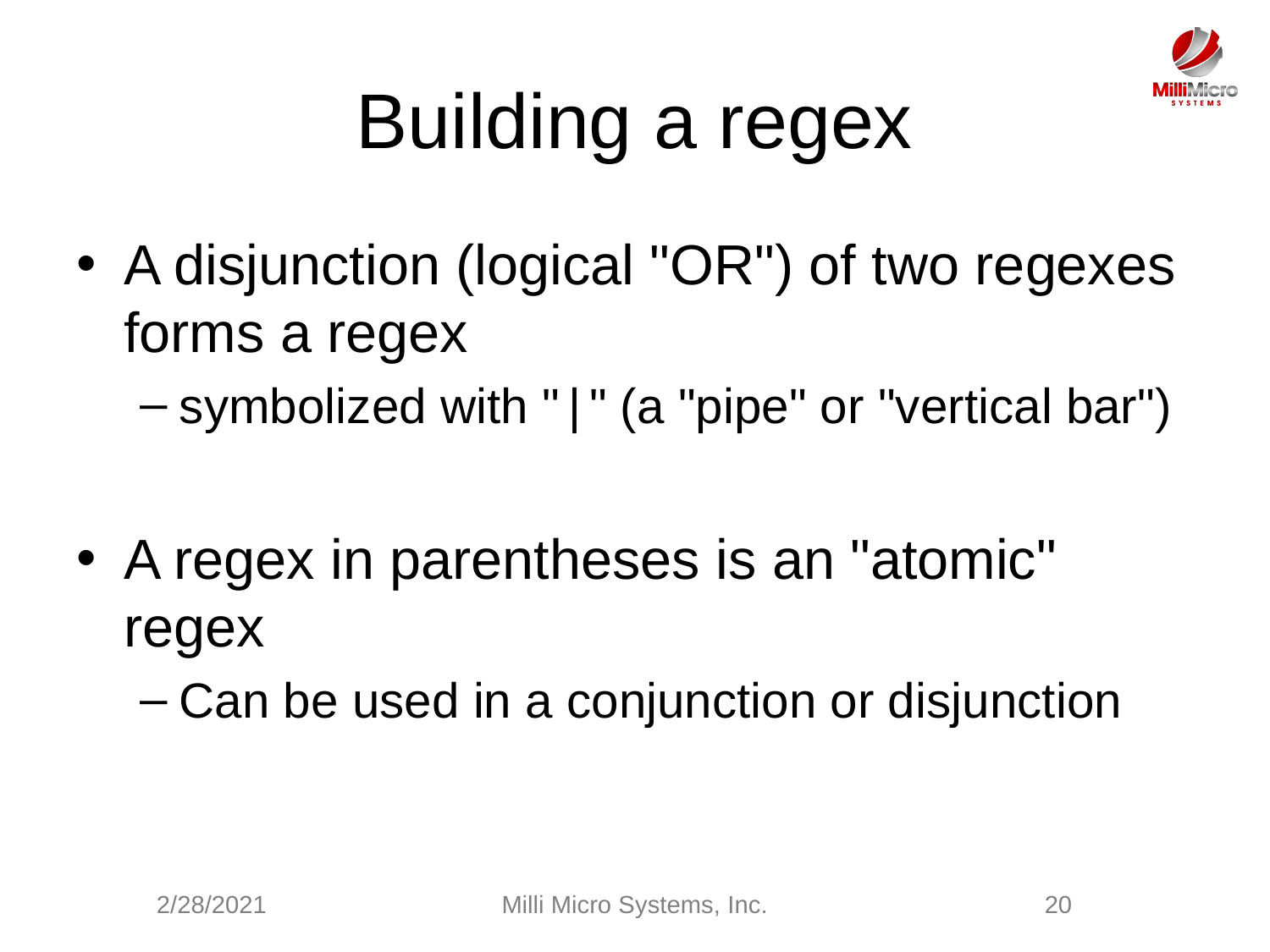

# Building a regex
A disjunction (logical "OR") of two regexes forms a regex
symbolized with "|" (a "pipe" or "vertical bar")

A regex in parentheses is an "atomic" regex
Can be used in a conjunction or disjunction
2/28/2021
Milli Micro Systems, Inc.
20